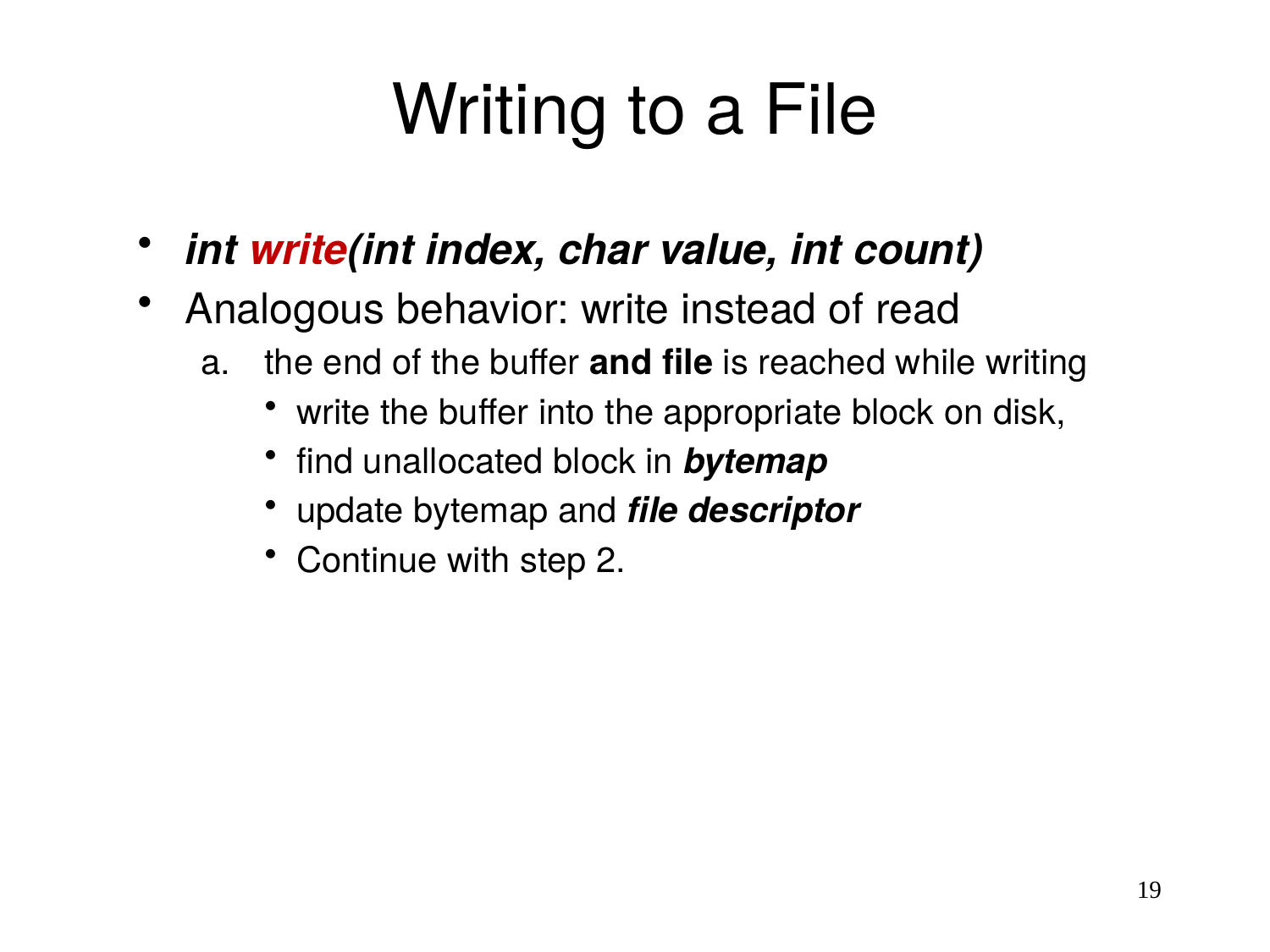

# Writing to a File
int write(int index, char value, int count)
Analogous behavior: write instead of read
the end of the buffer and file is reached while writing
write the buffer into the appropriate block on disk,
find unallocated block in bytemap
update bytemap and file descriptor
Continue with step 2.
19